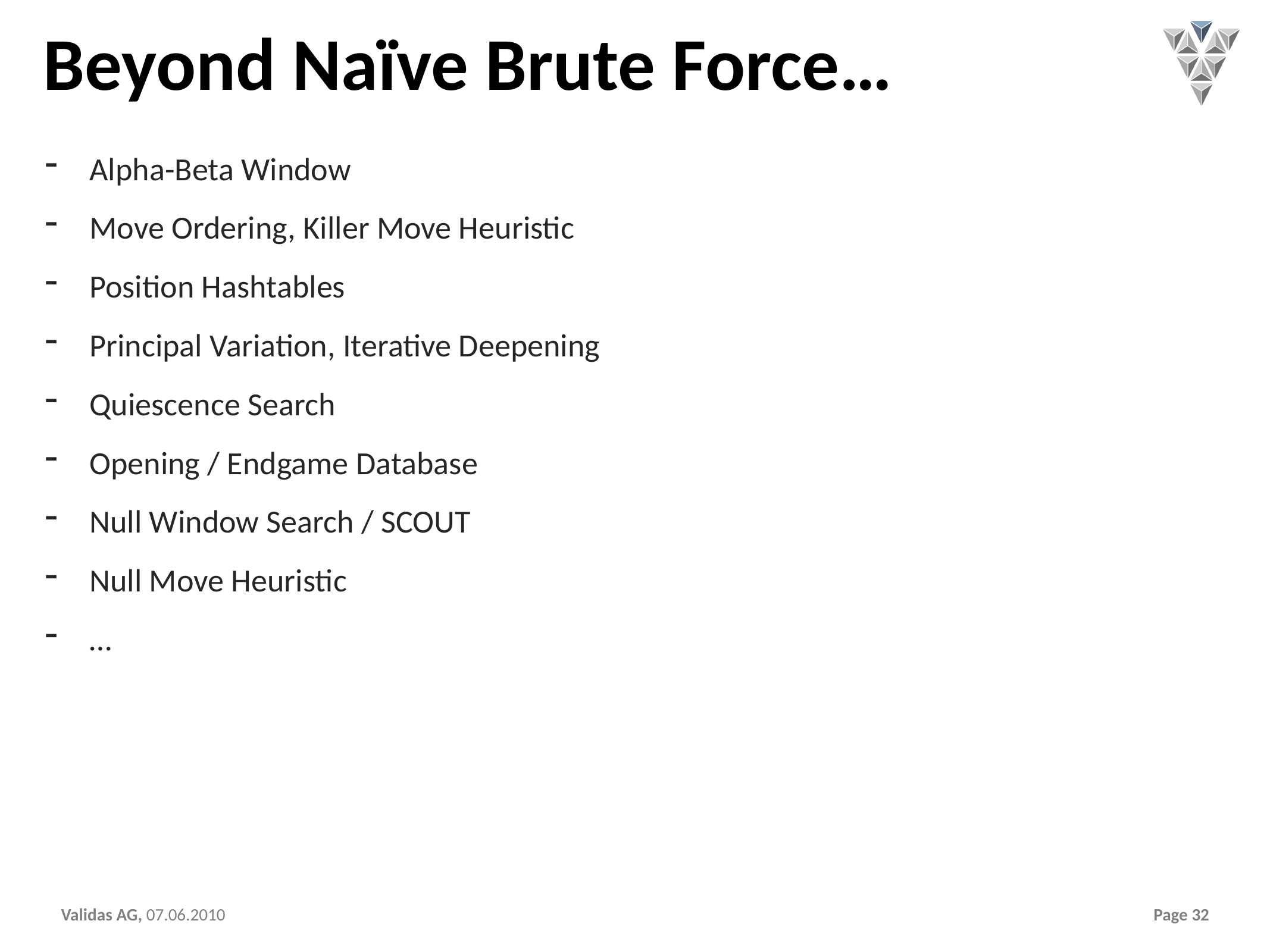

# Beyond Naïve Brute Force…
Alpha-Beta Window
Move Ordering, Killer Move Heuristic
Position Hashtables
Principal Variation, Iterative Deepening
Quiescence Search
Opening / Endgame Database
Null Window Search / SCOUT
Null Move Heuristic
…